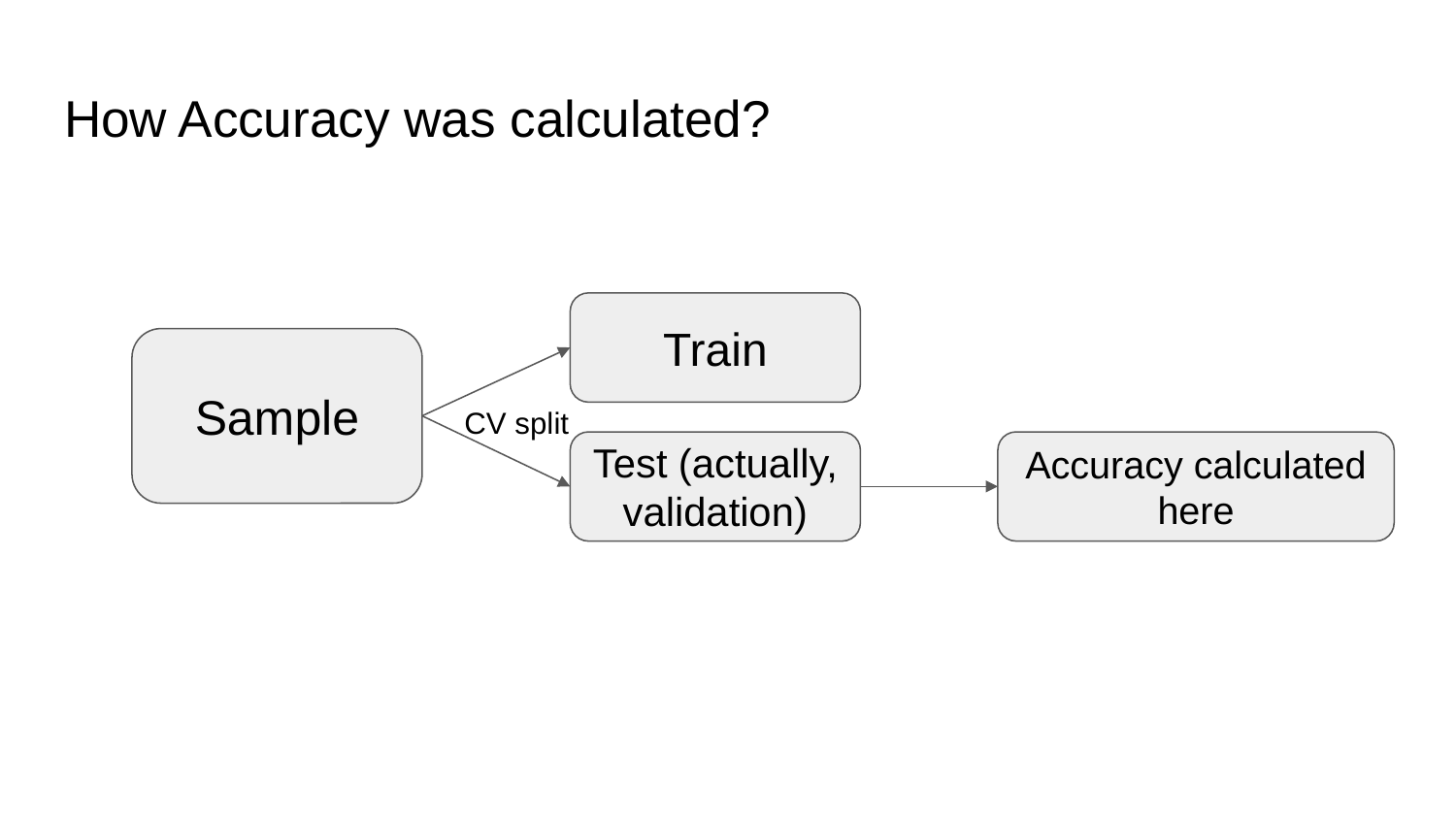

# How Accuracy was calculated?
Train
Sample
CV split
Test (actually, validation)
Accuracy calculated here